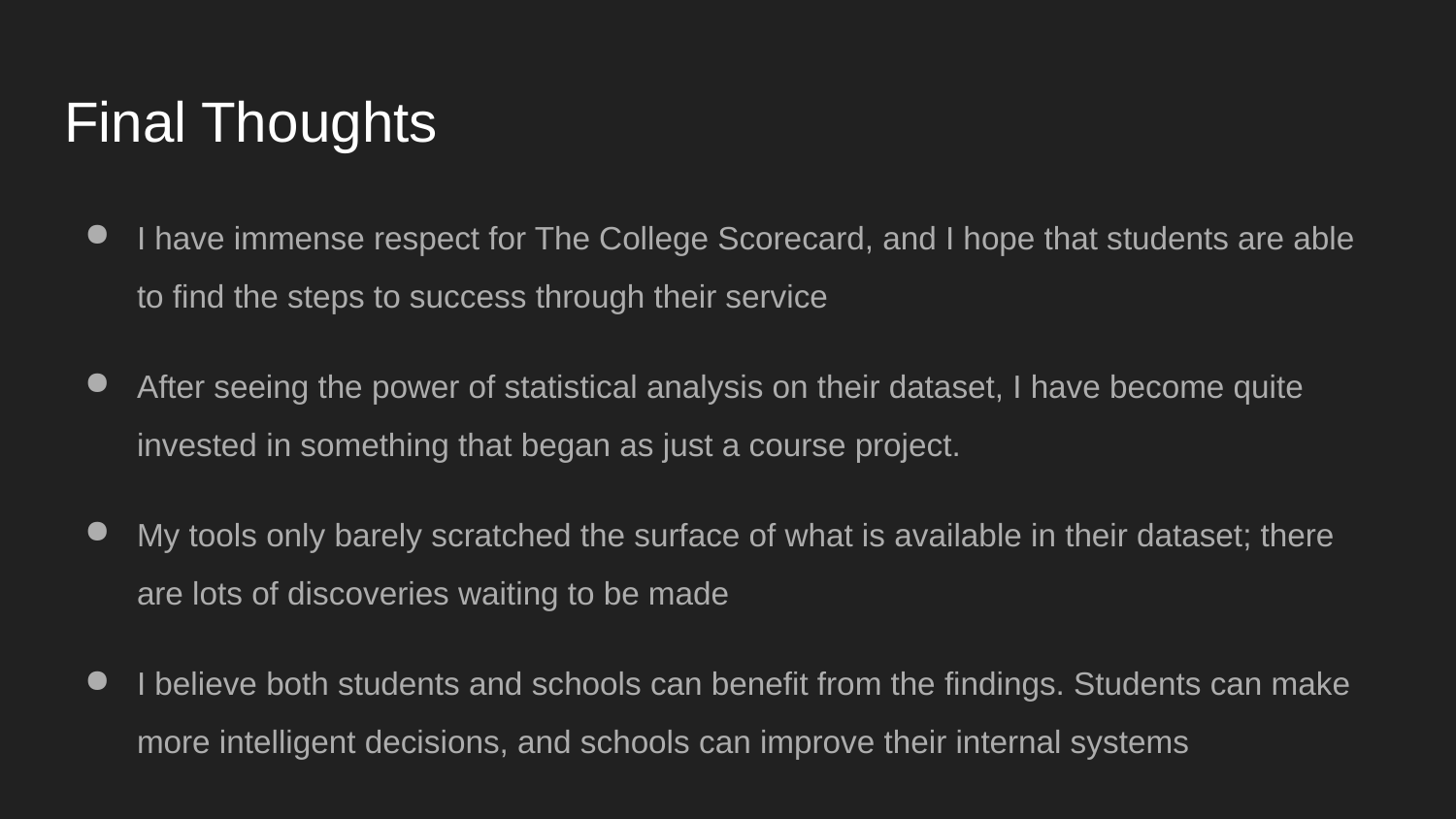

# Final Thoughts
I have immense respect for The College Scorecard, and I hope that students are able to find the steps to success through their service
After seeing the power of statistical analysis on their dataset, I have become quite invested in something that began as just a course project.
My tools only barely scratched the surface of what is available in their dataset; there are lots of discoveries waiting to be made
I believe both students and schools can benefit from the findings. Students can make more intelligent decisions, and schools can improve their internal systems
If interested in seeing the data prep and R code used, please see my Capstone report